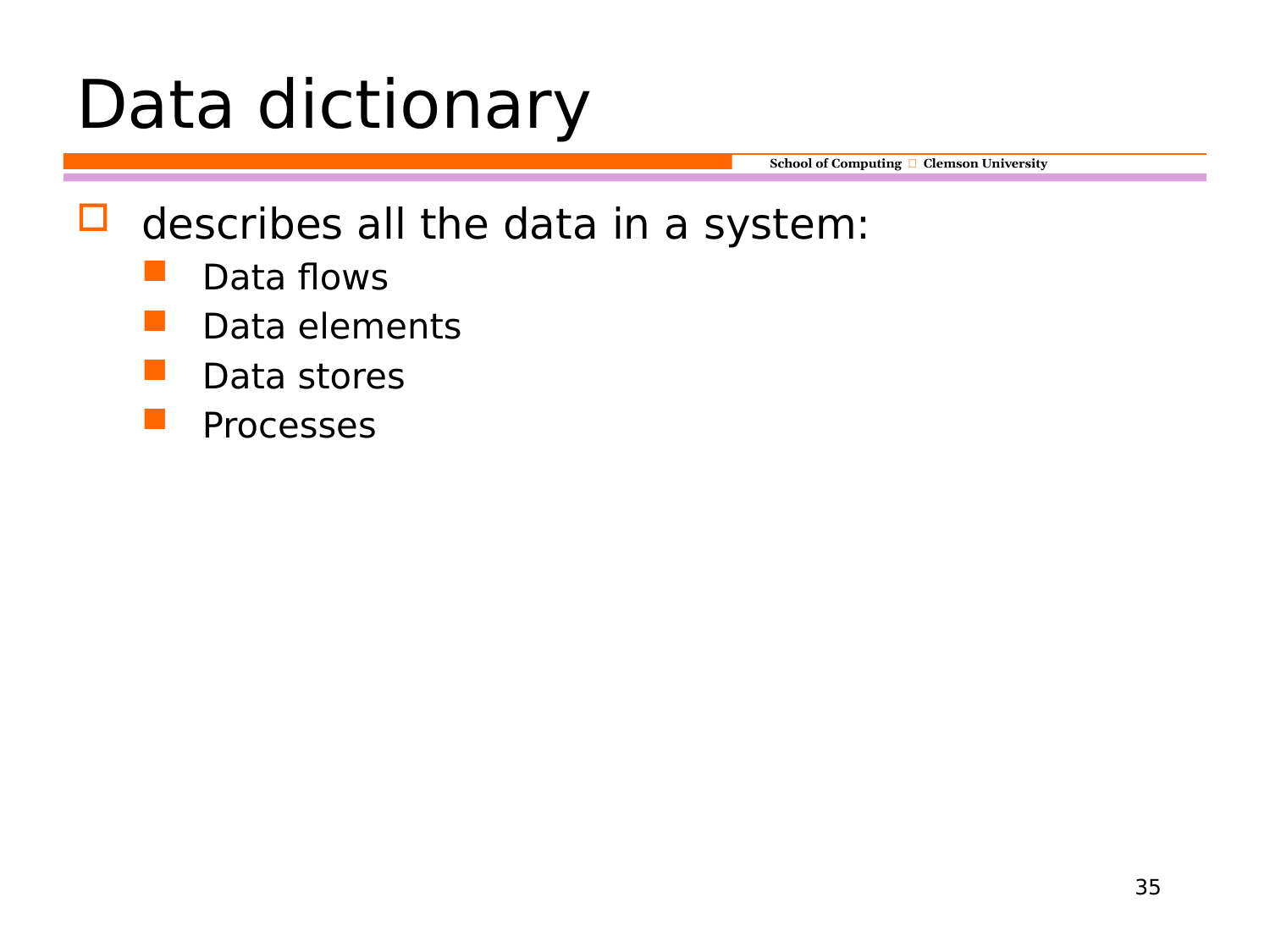

# Data dictionary
describes all the data in a system:
Data flows
Data elements
Data stores
Processes

35